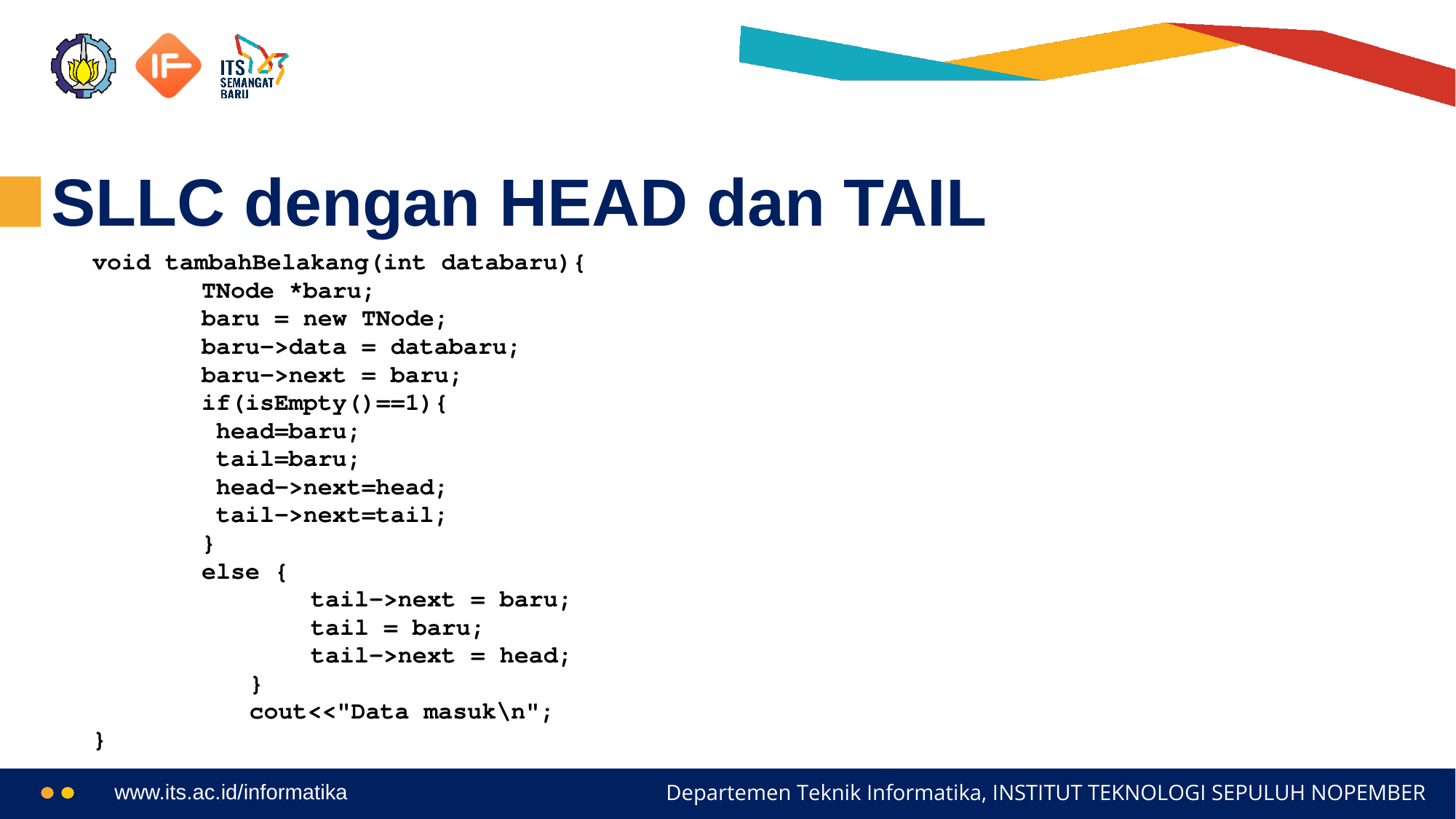

# SLLC dengan HEAD dan TAIL
	void tambahBelakang(int databaru){
		TNode *baru;
		baru = new TNode;
		baru->data = databaru;
		baru->next = baru;
		if(isEmpty()==1){
		 head=baru;
		 tail=baru;
		 head->next=head;
		 tail->next=tail;
		}
		else {
			tail->next = baru;
			tail = baru;
			tail->next = head;
		}
		cout<<"Data masuk\n";
	}